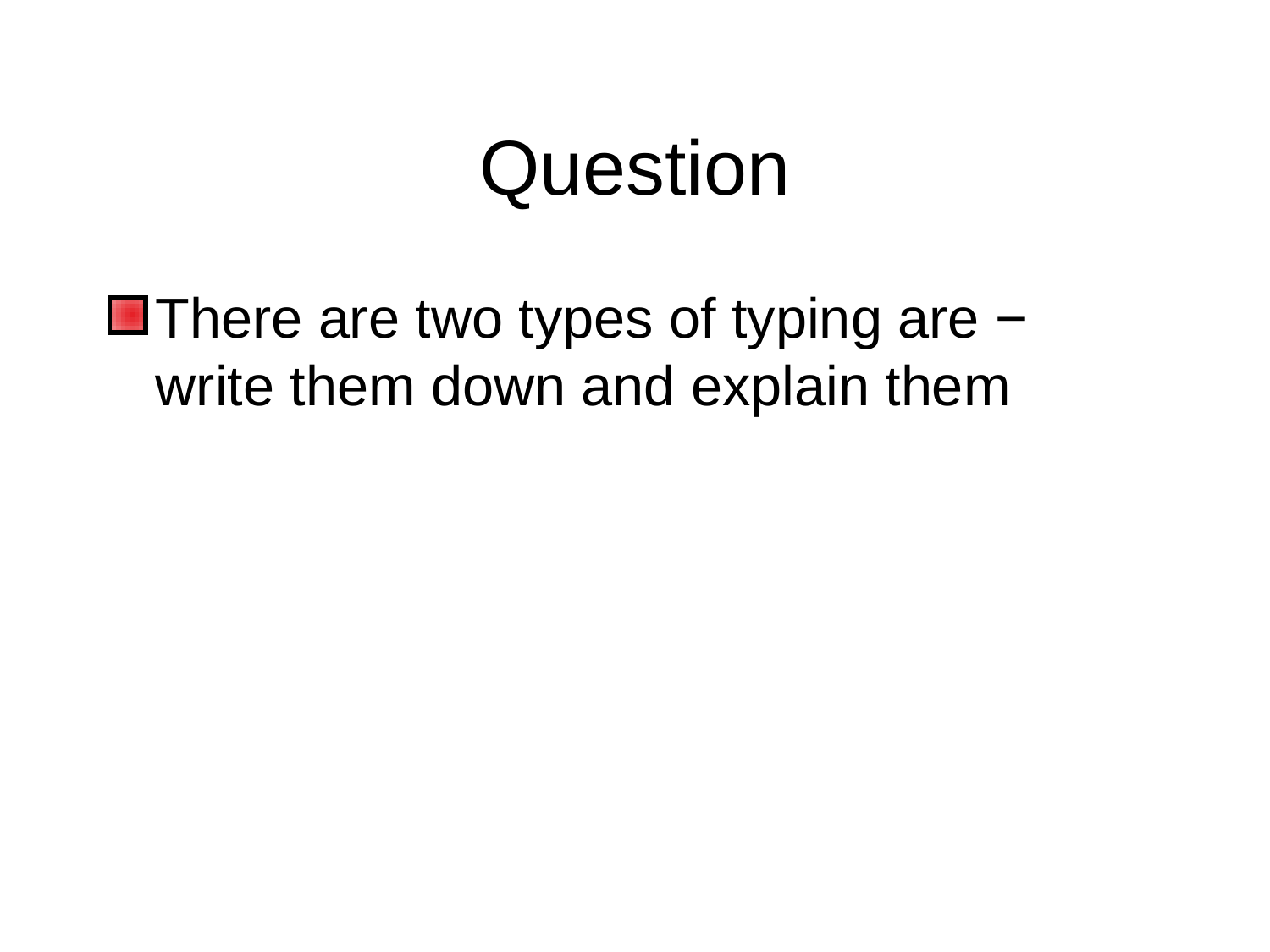

# Question
There are two types of typing are − write them down and explain them